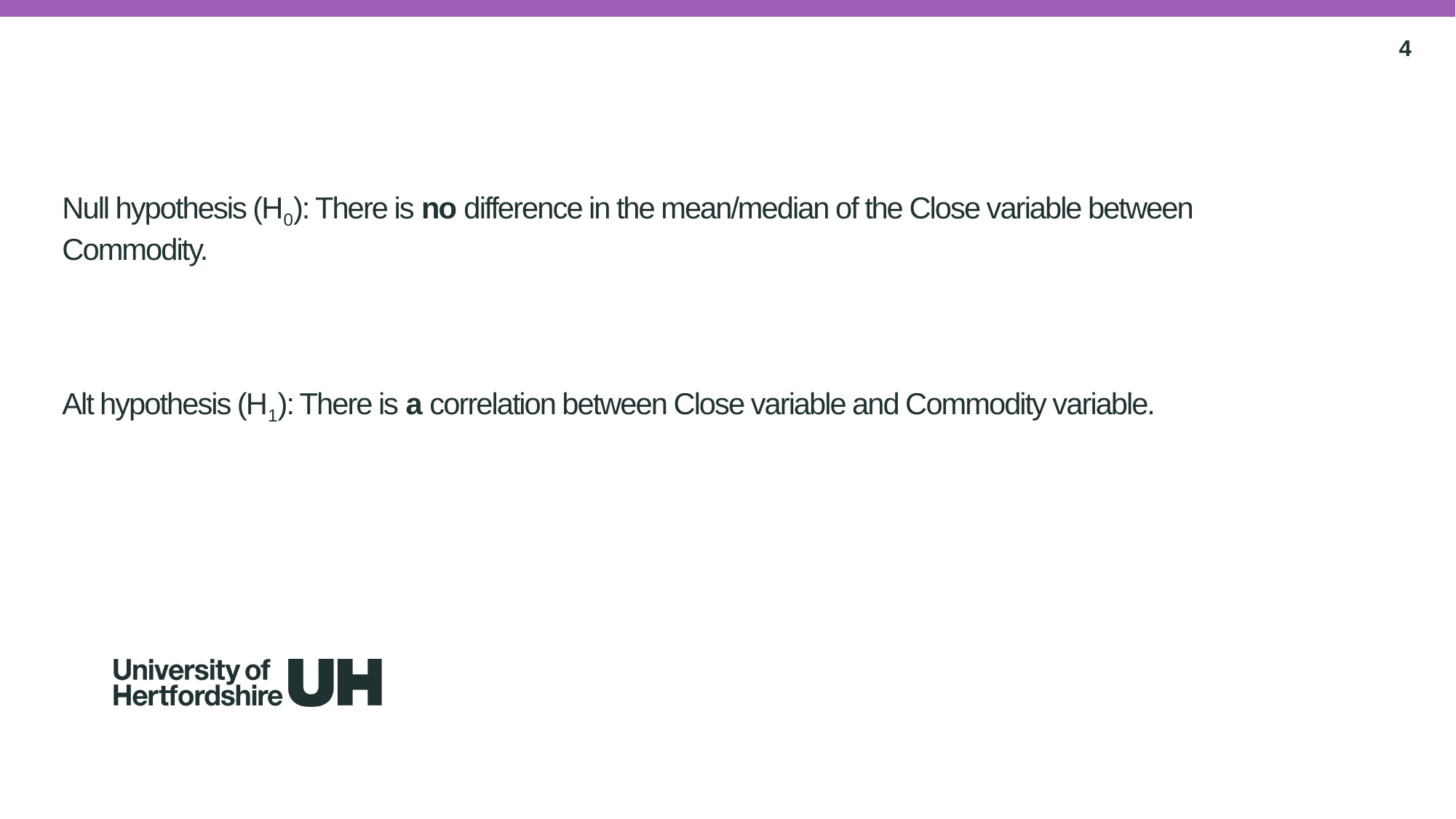

Null hypothesis (H0): There is no difference in the mean/median of the Close variable between Commodity.

Alt hypothesis (H1): There is a correlation between Close variable and Commodity variable.
4